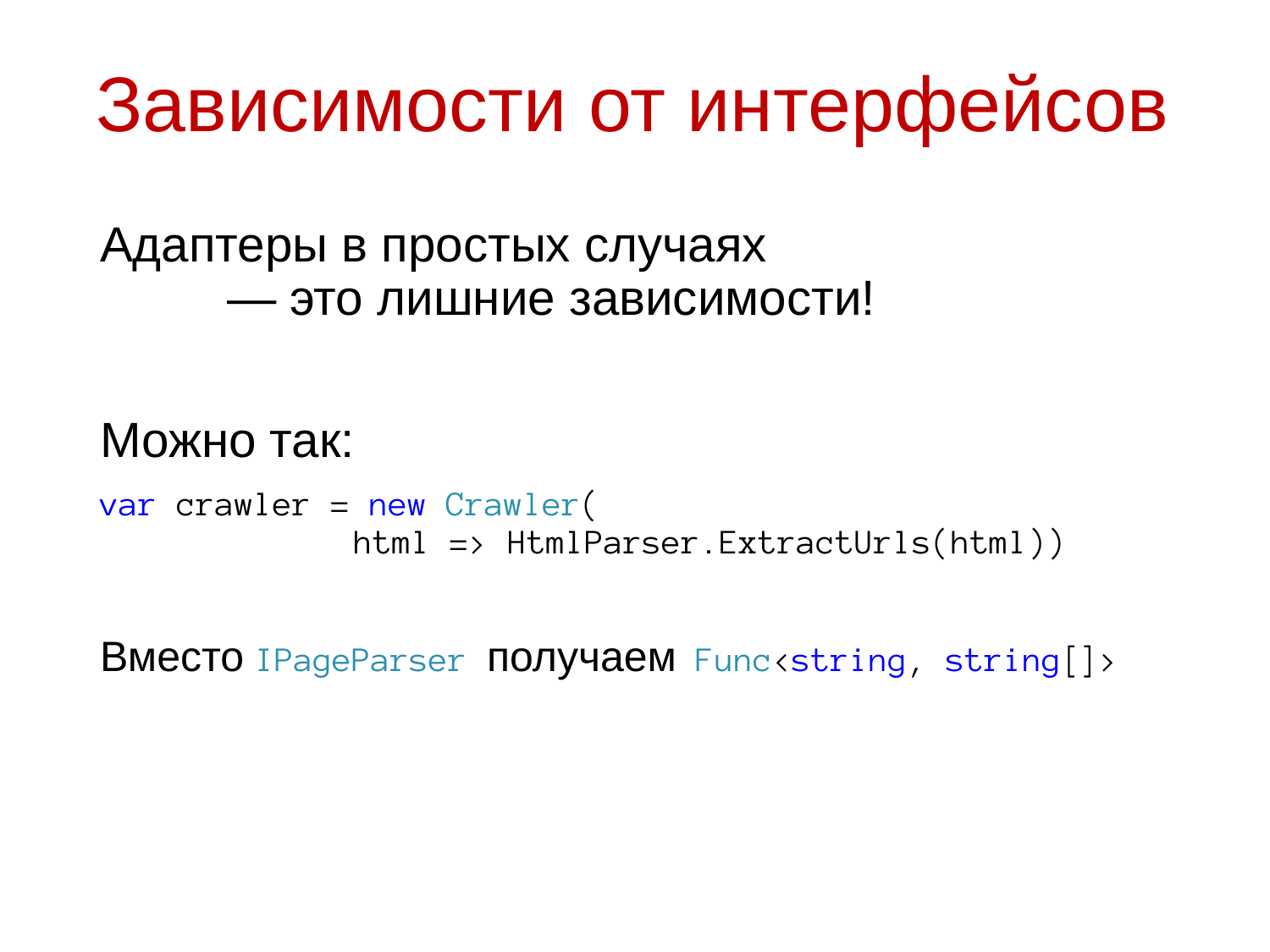

# Зависимости от интерфейсов
Адаптеры в простых случаях
	— это лишние зависимости!

Можно так:
var crawler = new Crawler(
		html => HtmlParser.ExtractUrls(html))

Вместо IPageParser получаем Func<string, string[]>